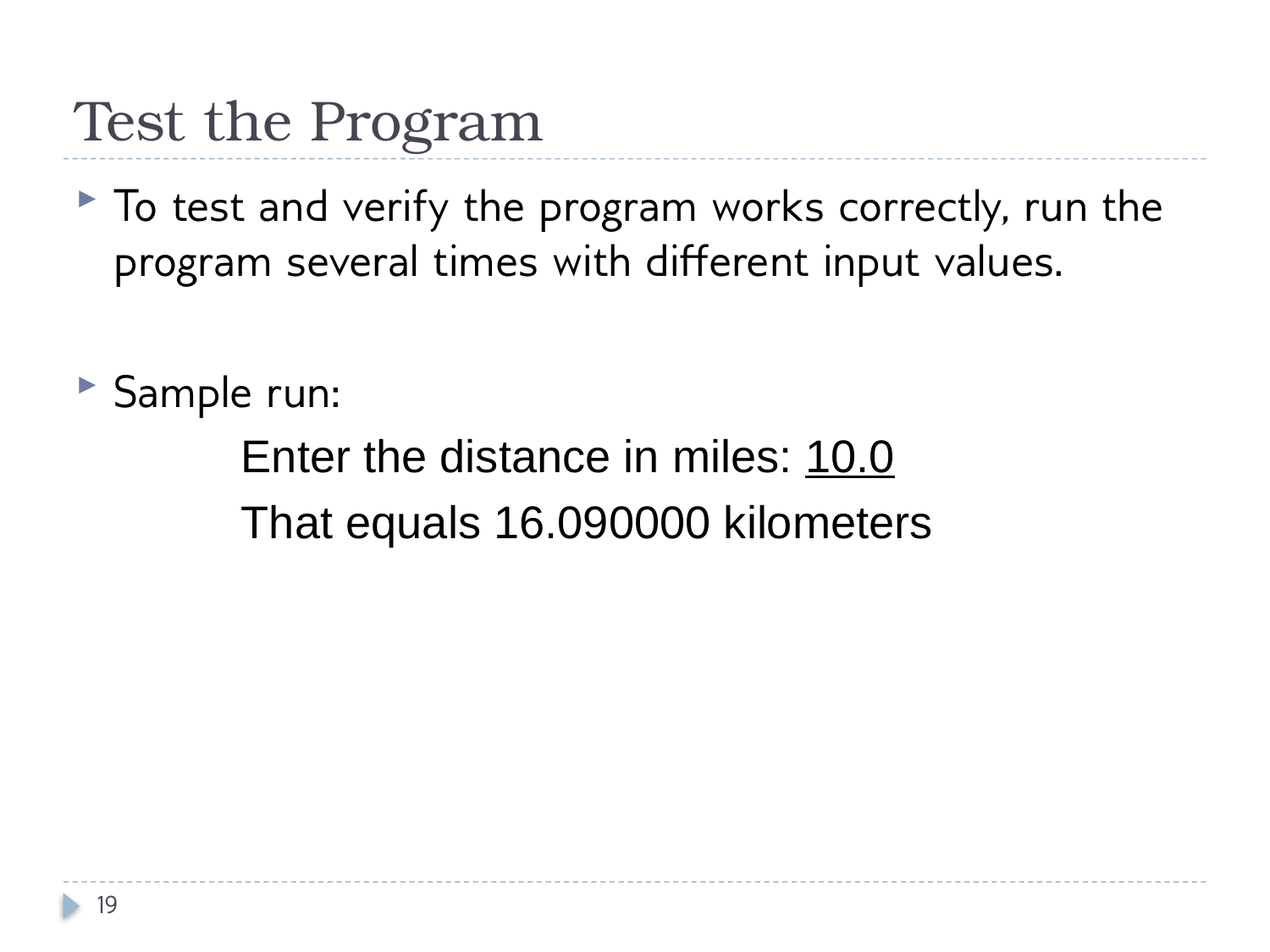

# Test the Program
To test and verify the program works correctly, run the program several times with different input values.

Sample run:
		Enter the distance in miles: 10.0
		That equals 16.090000 kilometers
19